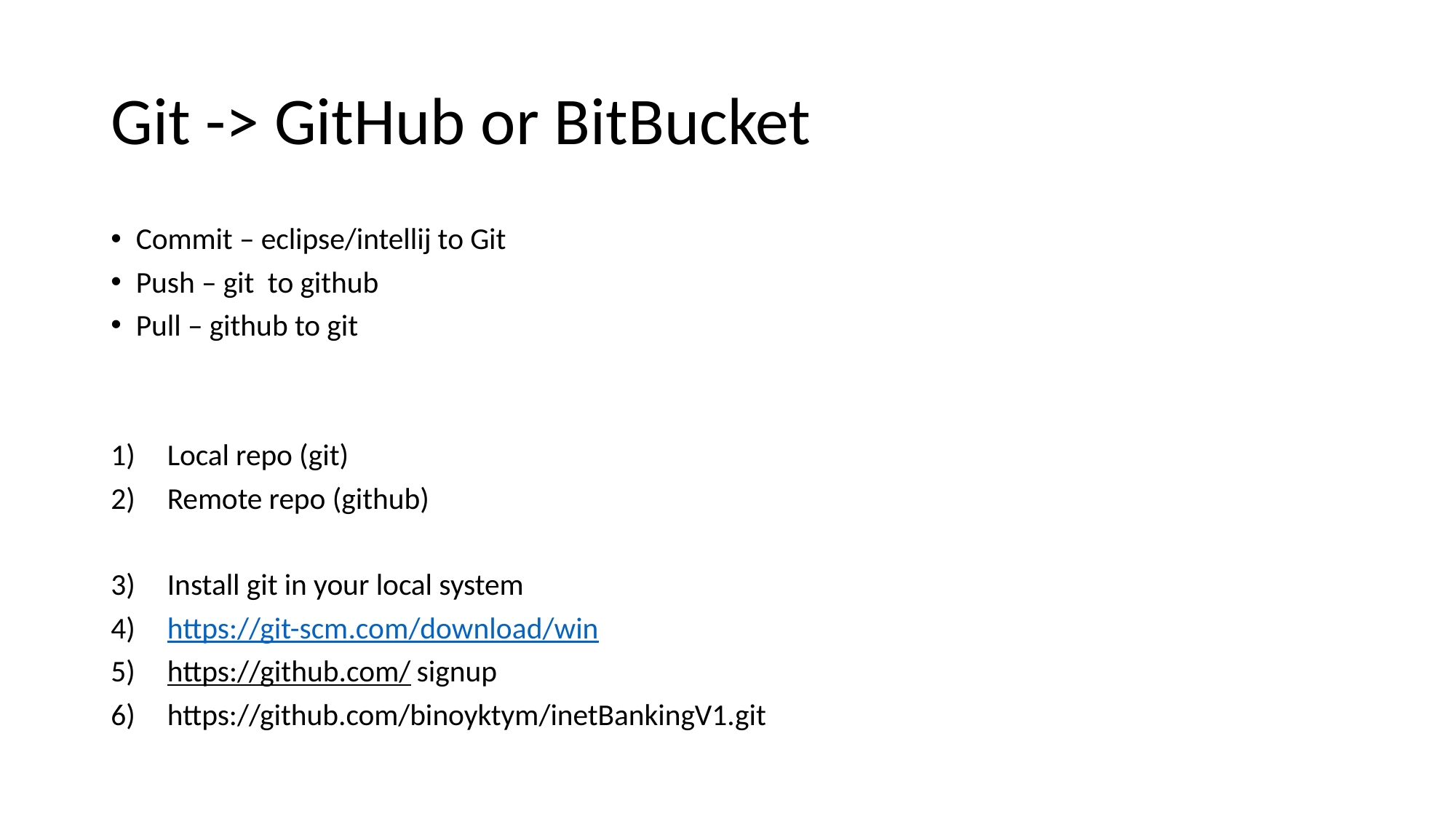

# Git -> GitHub or BitBucket
Commit – eclipse/intellij to Git
Push – git  to github
Pull – github to git

Local repo (git)
Remote repo (github)

Install git in your local system
https://git-scm.com/download/win
https://github.com/ signup
https://github.com/binoyktym/inetBankingV1.git